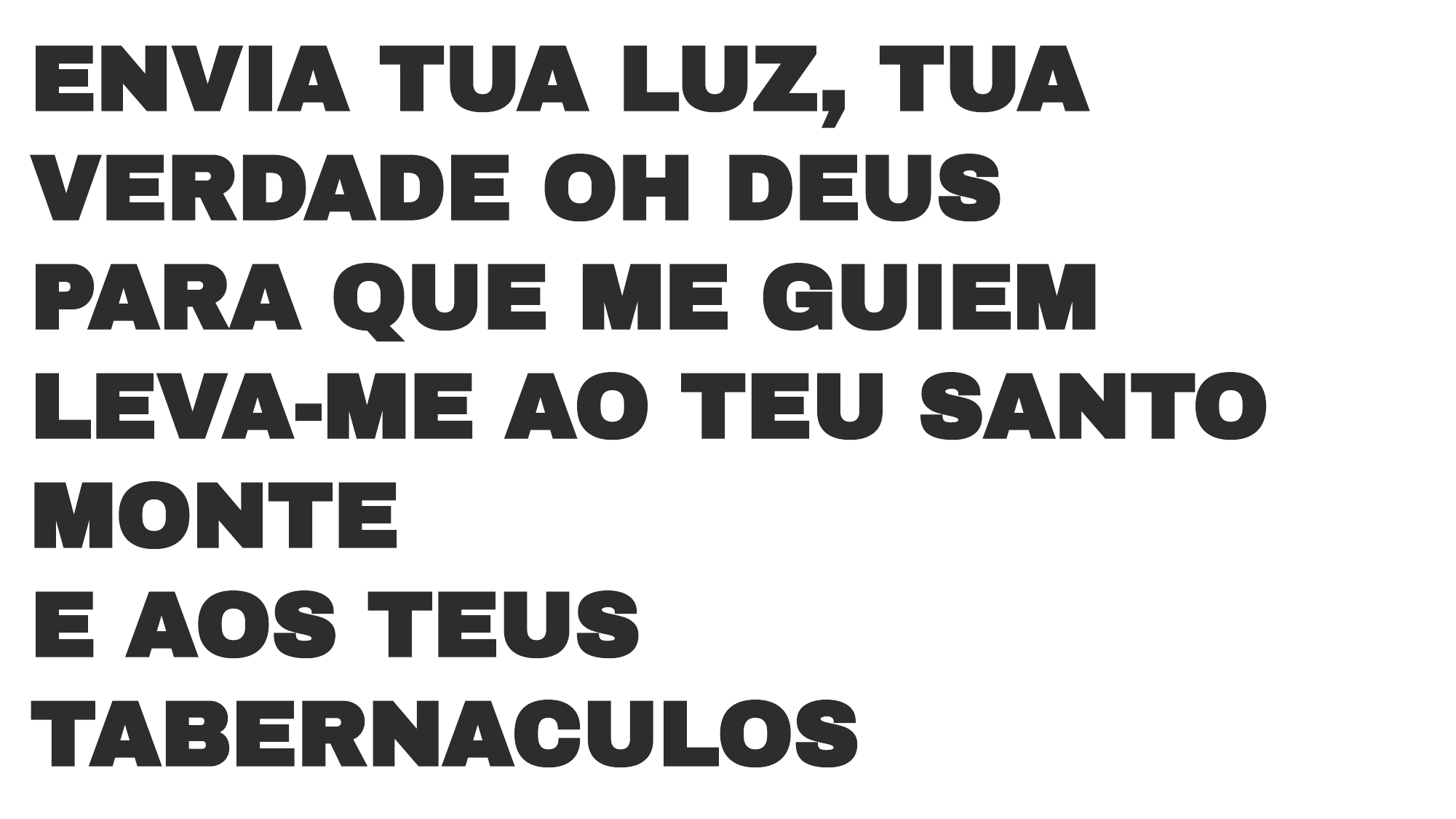

ENVIA TUA LUZ, TUA VERDADE OH DEUS
PARA QUE ME GUIEM
LEVA-ME AO TEU SANTO MONTE
E AOS TEUS TABERNACULOS